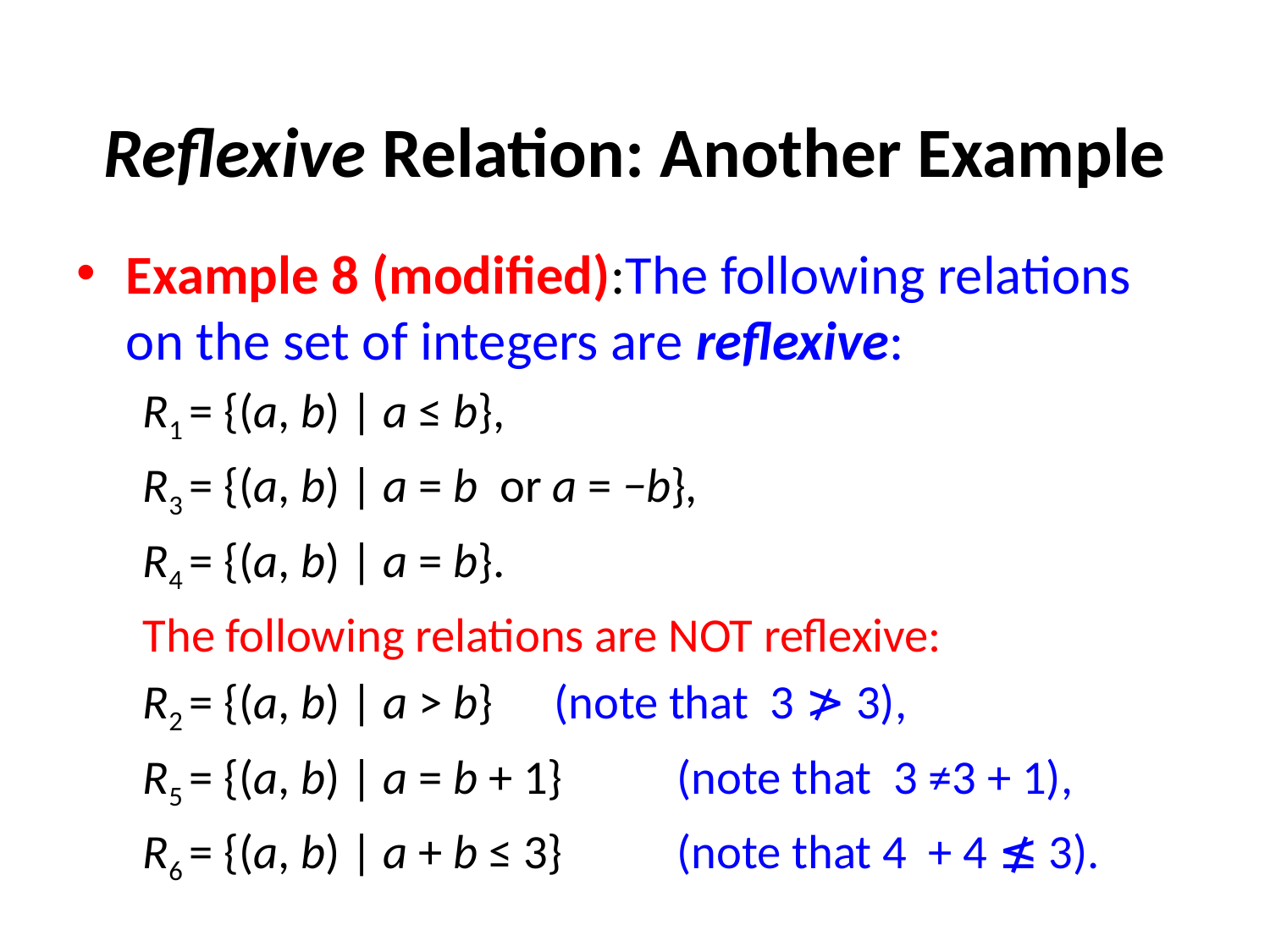

# Reflexive Relation: Another Example
Example 8 (modified):The following relations  on the set of integers are reflexive:
R1 = {(a, b) | a ≤ b},
R3 = {(a, b) | a = b  or a = −b},
R4 = {(a, b) | a = b}.
The following relations are NOT reflexive:
R2 = {(a, b) | a > b}  			(note that  3 ≯ 3),
R5 = {(a, b) | a = b + 1} 		(note that  3 ≠3 + 1),
R6 = {(a, b) | a + b ≤ 3}  		(note that 4  + 4 ≰ 3).